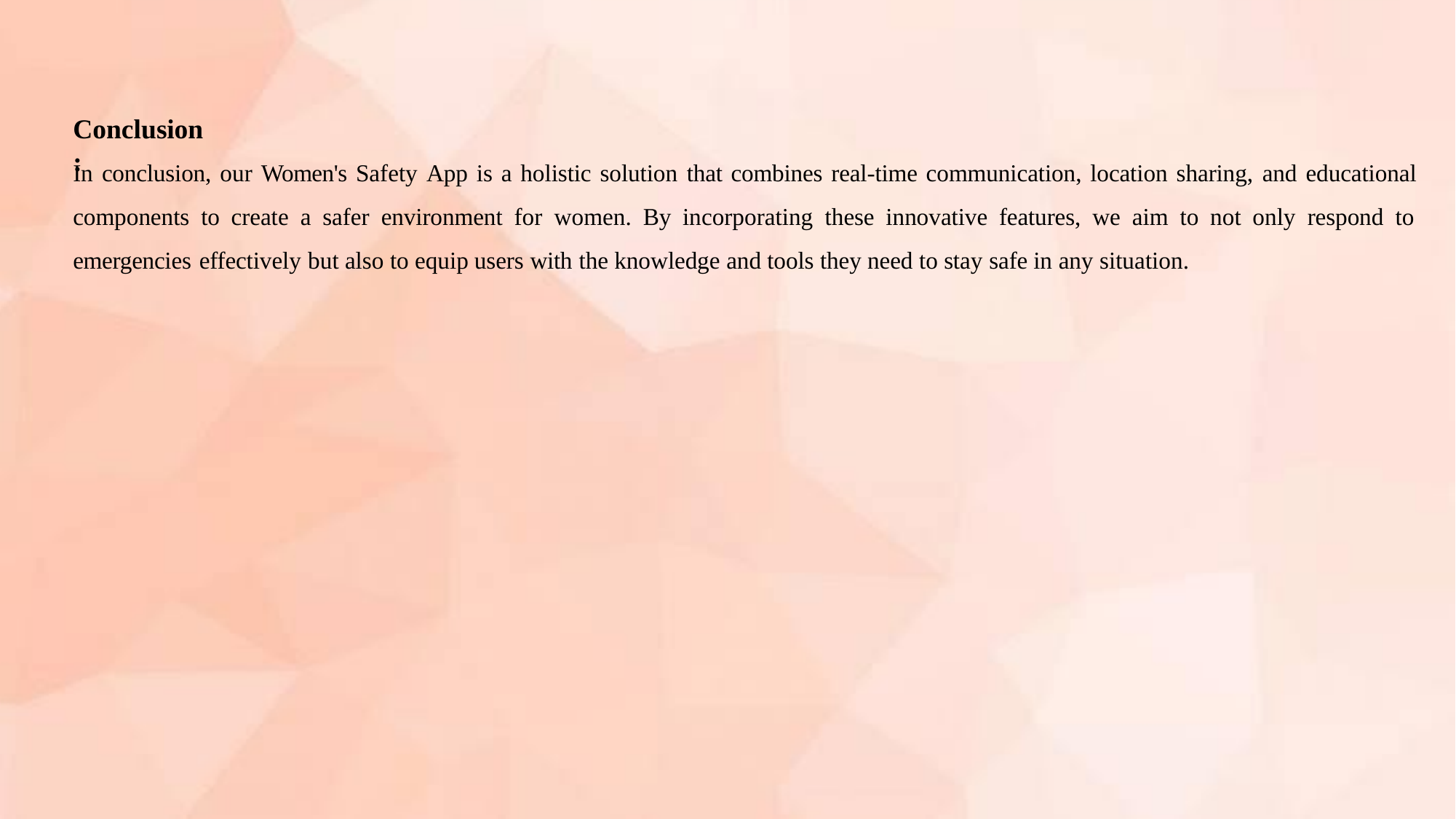

# Conclusion :
In conclusion, our Women's Safety App is a holistic solution that combines real-time communication, location sharing, and educational  components to create a safer environment for women. By incorporating these innovative features, we aim to not only respond to  emergencies effectively but also to equip users with the knowledge and tools they need to stay safe in any situation.